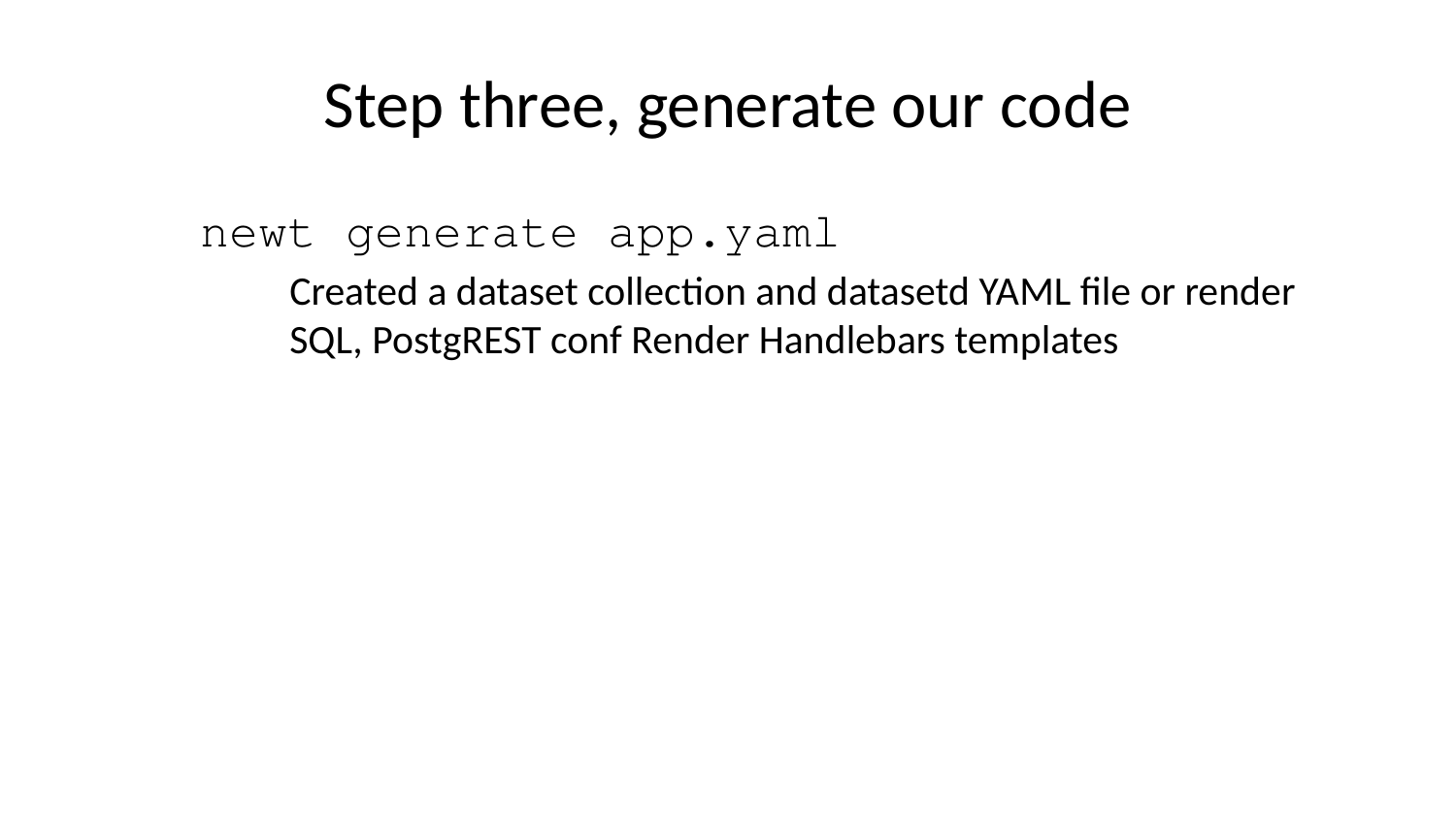

# Step three, generate our code
  newt generate app.yaml
Created a dataset collection and datasetd YAML file or render SQL, PostgREST conf Render Handlebars templates